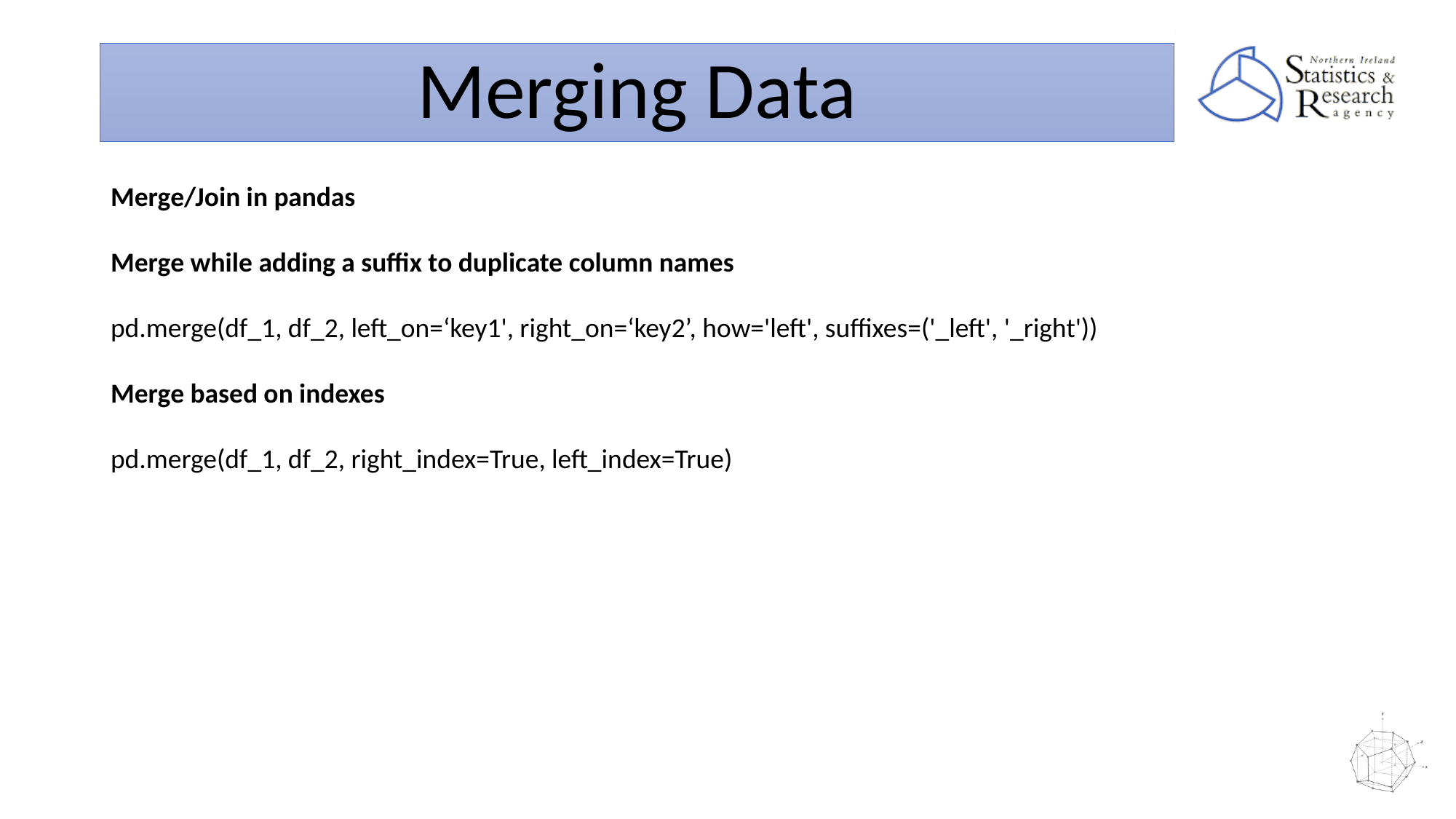

Merging Data
Merge/Join in pandas

Merge while adding a suffix to duplicate column names

pd.merge(df_1, df_2, left_on=‘key1', right_on=‘key2’, how='left', suffixes=('_left', '_right'))

Merge based on indexes

pd.merge(df_1, df_2, right_index=True, left_index=True)